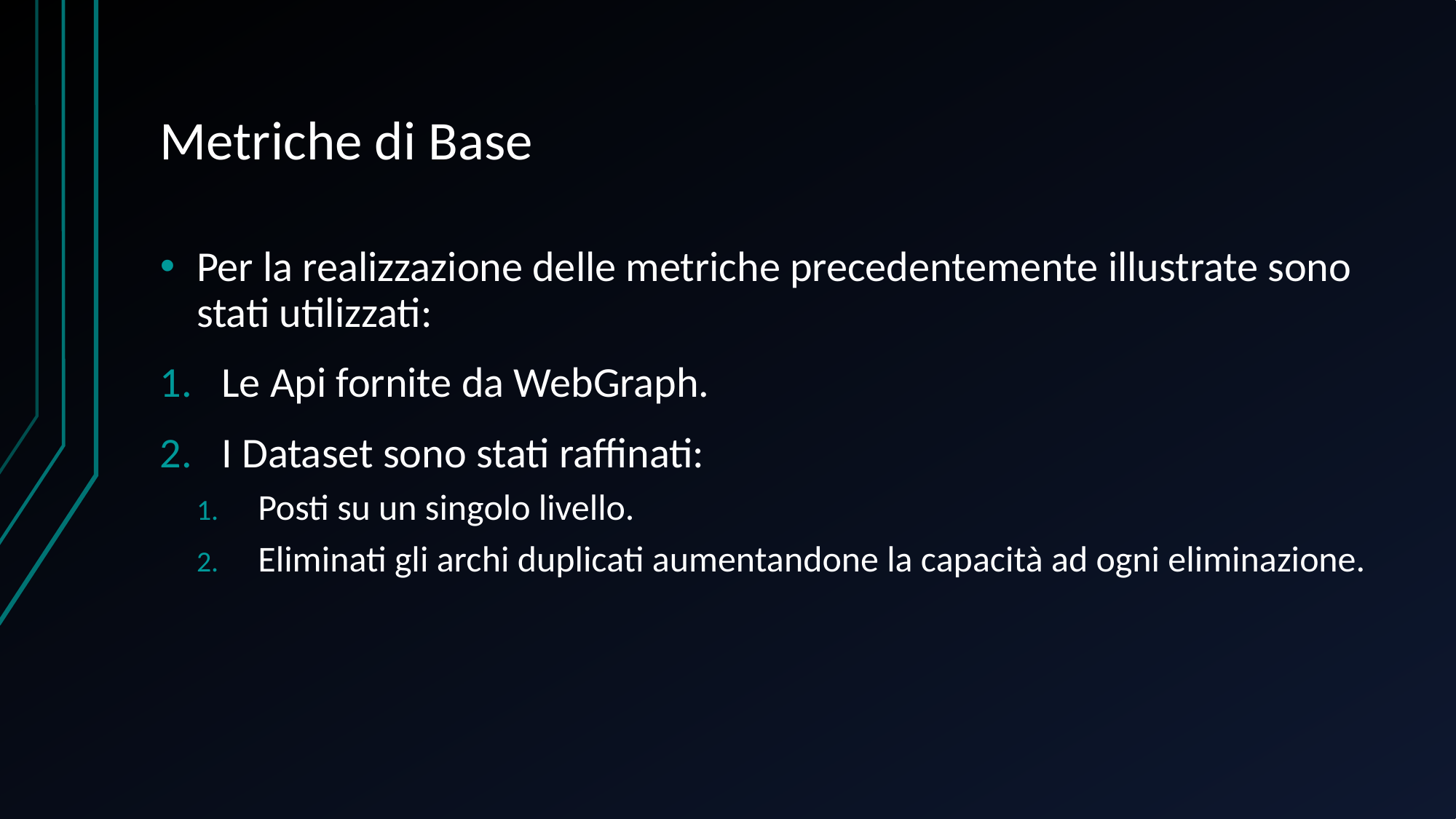

# Metriche di Base
Per la realizzazione delle metriche precedentemente illustrate sono stati utilizzati:
Le Api fornite da WebGraph.
I Dataset sono stati raffinati:
Posti su un singolo livello.
Eliminati gli archi duplicati aumentandone la capacità ad ogni eliminazione.